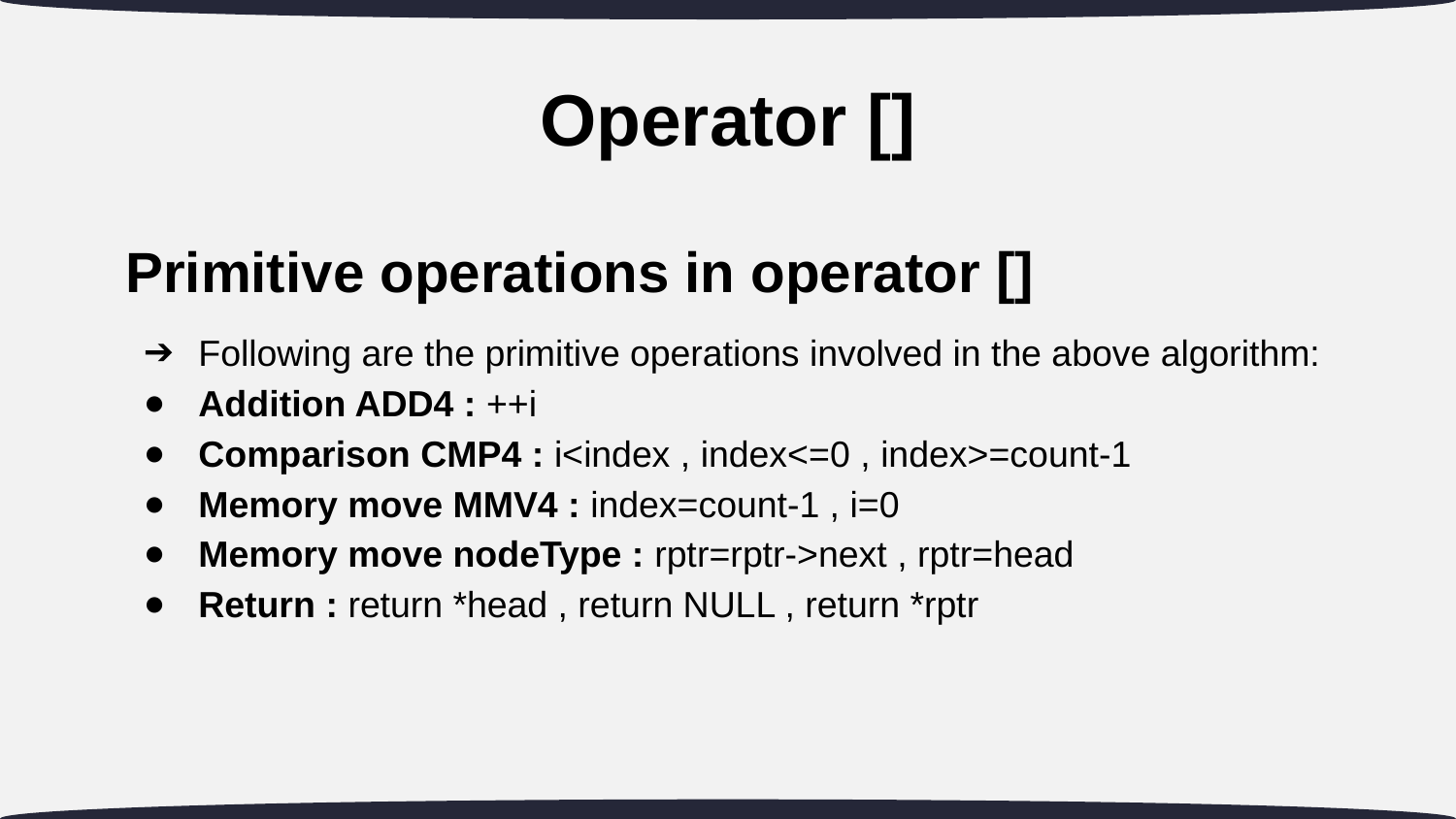

# Operator []
Primitive operations in operator []
Following are the primitive operations involved in the above algorithm:
Addition ADD4 : ++i
Comparison CMP4 : i<index , index<=0 , index>=count-1
Memory move MMV4 : index=count-1 , i=0
Memory move nodeType : rptr=rptr->next , rptr=head
Return : return *head , return NULL , return *rptr